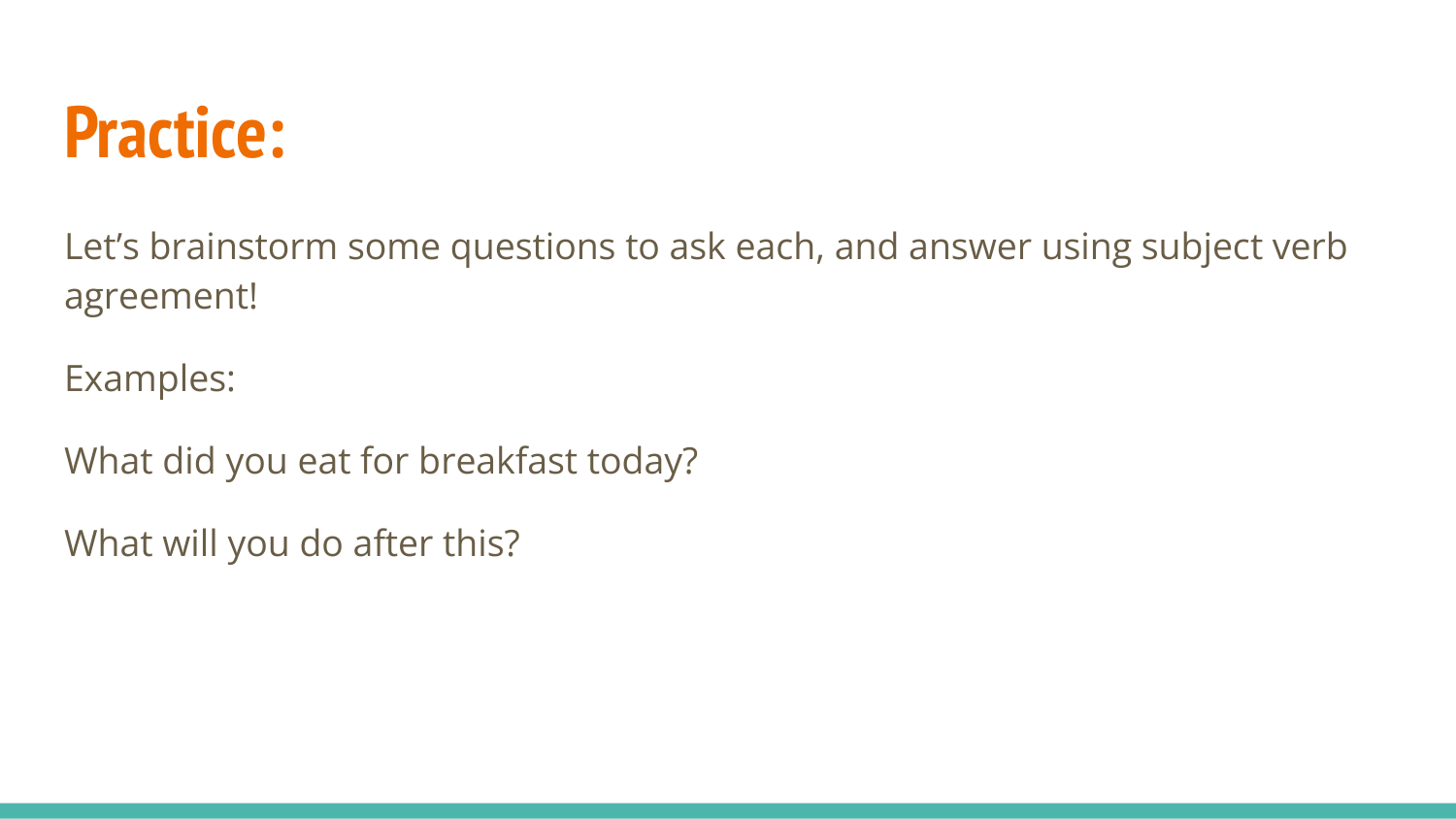

# Practice:
Let’s brainstorm some questions to ask each, and answer using subject verb agreement!
Examples:
What did you eat for breakfast today?
What will you do after this?